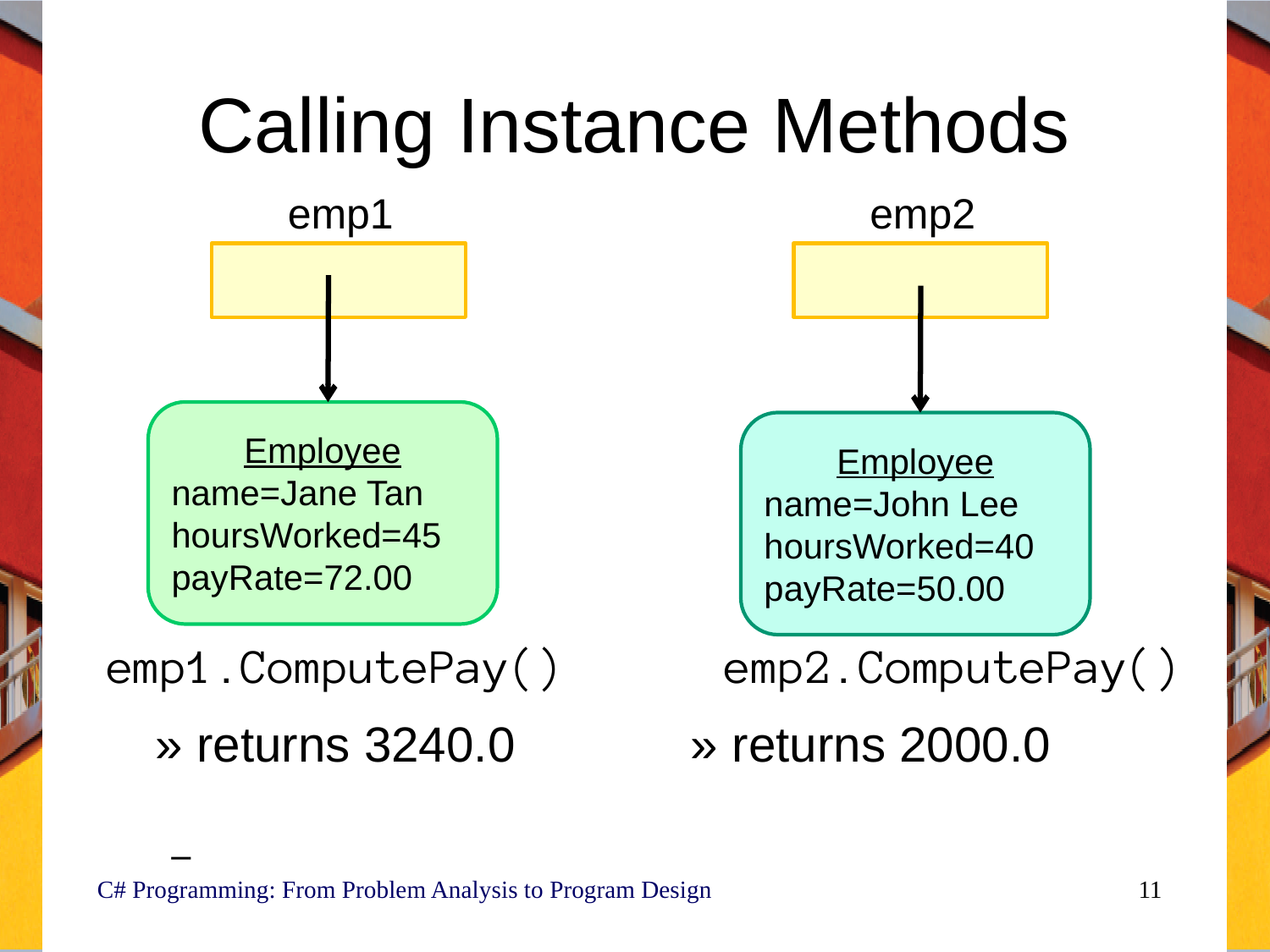

# Calling Instance Methods
emp1
emp2

emp1.ComputePay()      emp2.ComputePay()
	» returns 3240.0		  » returns 2000.0

Employee
name=Jane Tan
hoursWorked=45
payRate=72.00
Employee
name=John Lee
hoursWorked=40
payRate=50.00
C# Programming: From Problem Analysis to Program Design

11